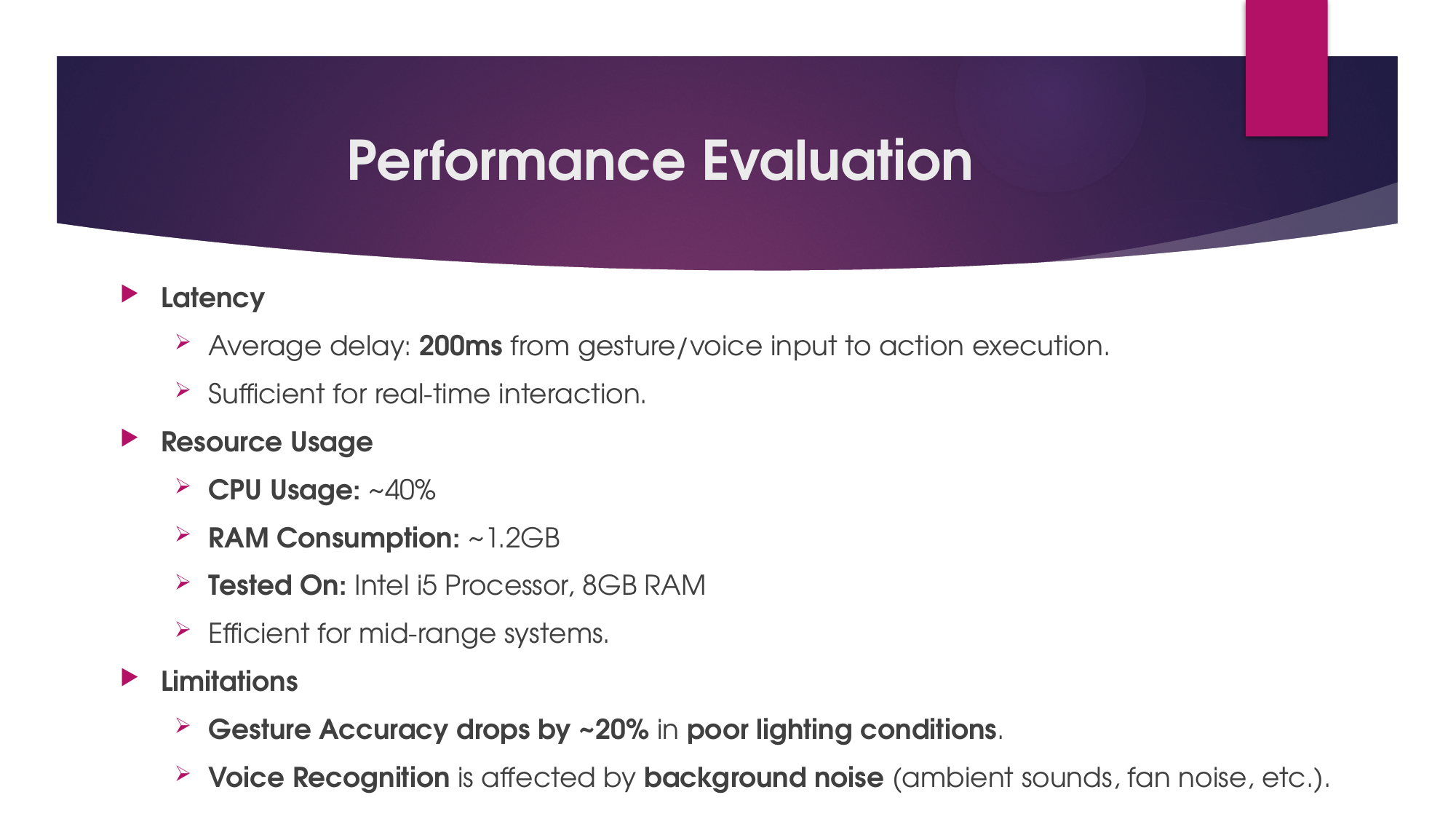

# Performance Evaluation
Latency
Average delay: 200ms from gesture/voice input to action execution.
Sufficient for real-time interaction.
Resource Usage
CPU Usage: ~40%
RAM Consumption: ~1.2GB
Tested On: Intel i5 Processor, 8GB RAM
Efficient for mid-range systems.
Limitations
Gesture Accuracy drops by ~20% in poor lighting conditions.
Voice Recognition is affected by background noise (ambient sounds, fan noise, etc.).